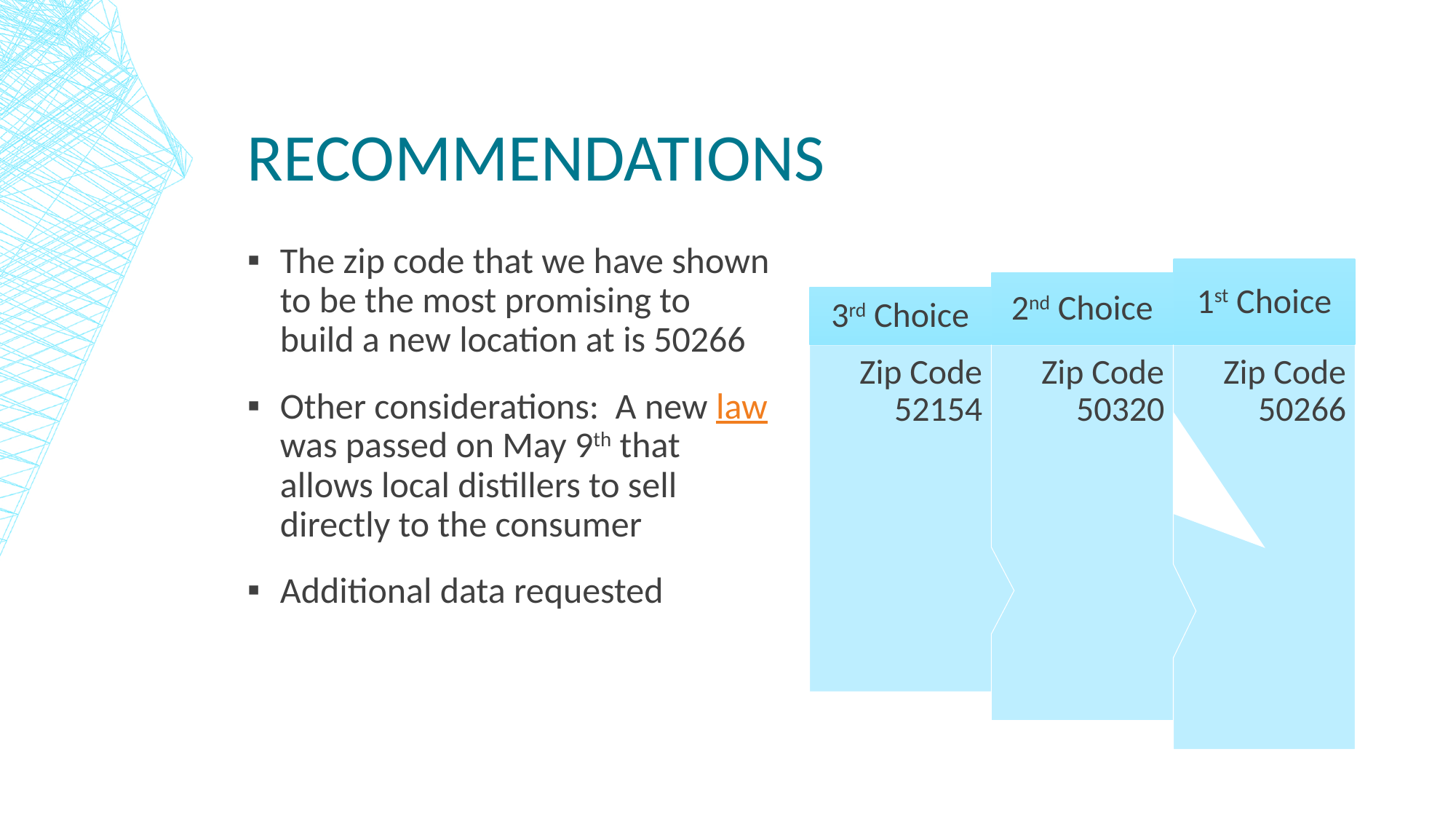

# Recommendations
The zip code that we have shown to be the most promising to build a new location at is 50266
Other considerations:  A new law was passed on May 9th that allows local distillers to sell directly to the consumer
Additional data requested
Zip Code 50266
1st Choice
Zip Code 50320
2nd Choice
Zip Code 52154
3rd Choice